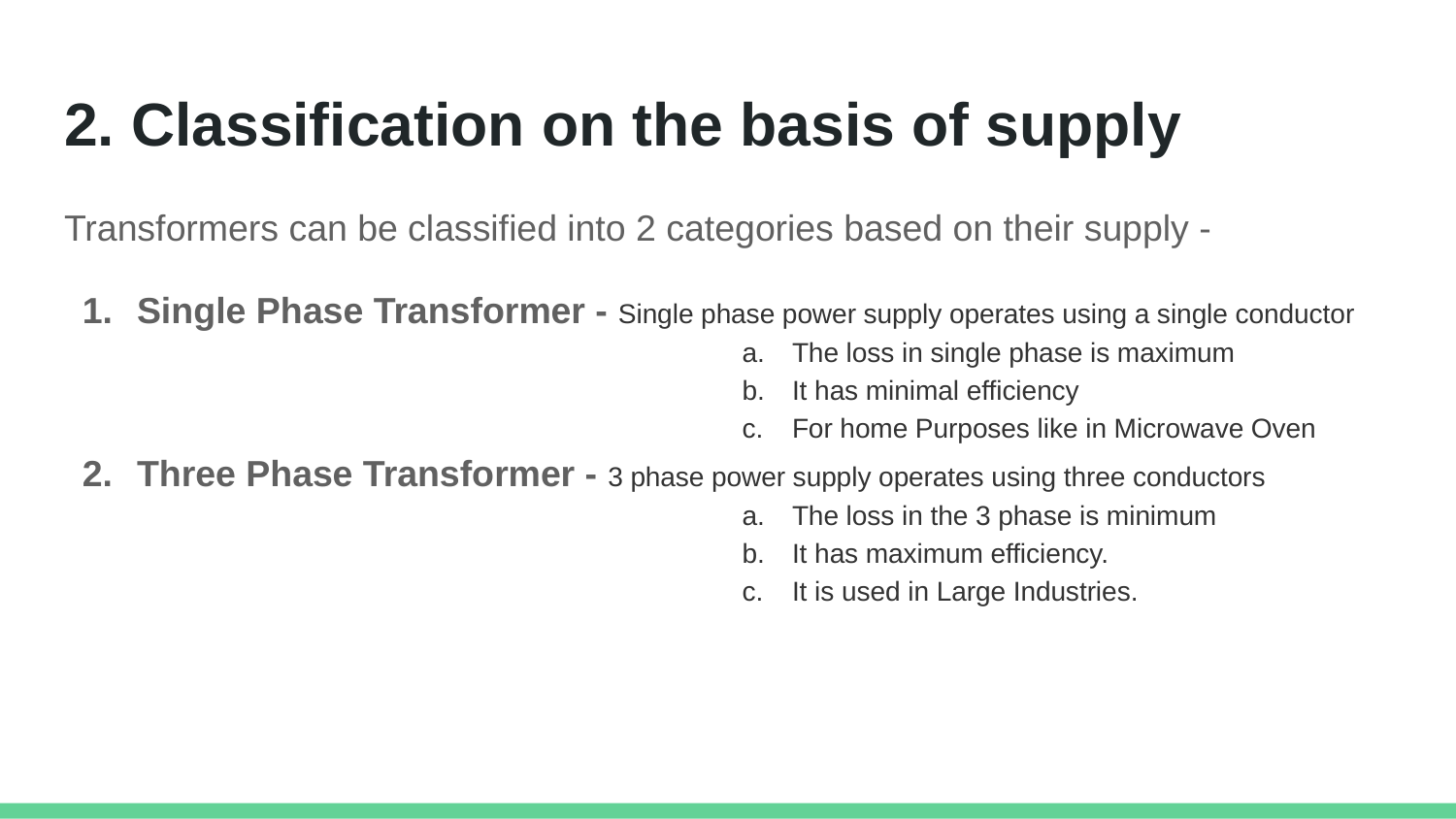

# 2. Classification on the basis of supply
Transformers can be classified into 2 categories based on their supply -
Single Phase Transformer - Single phase power supply operates using a single conductor
The loss in single phase is maximum
It has minimal efficiency
For home Purposes like in Microwave Oven
Three Phase Transformer - 3 phase power supply operates using three conductors
The loss in the 3 phase is minimum
It has maximum efficiency.
It is used in Large Industries.